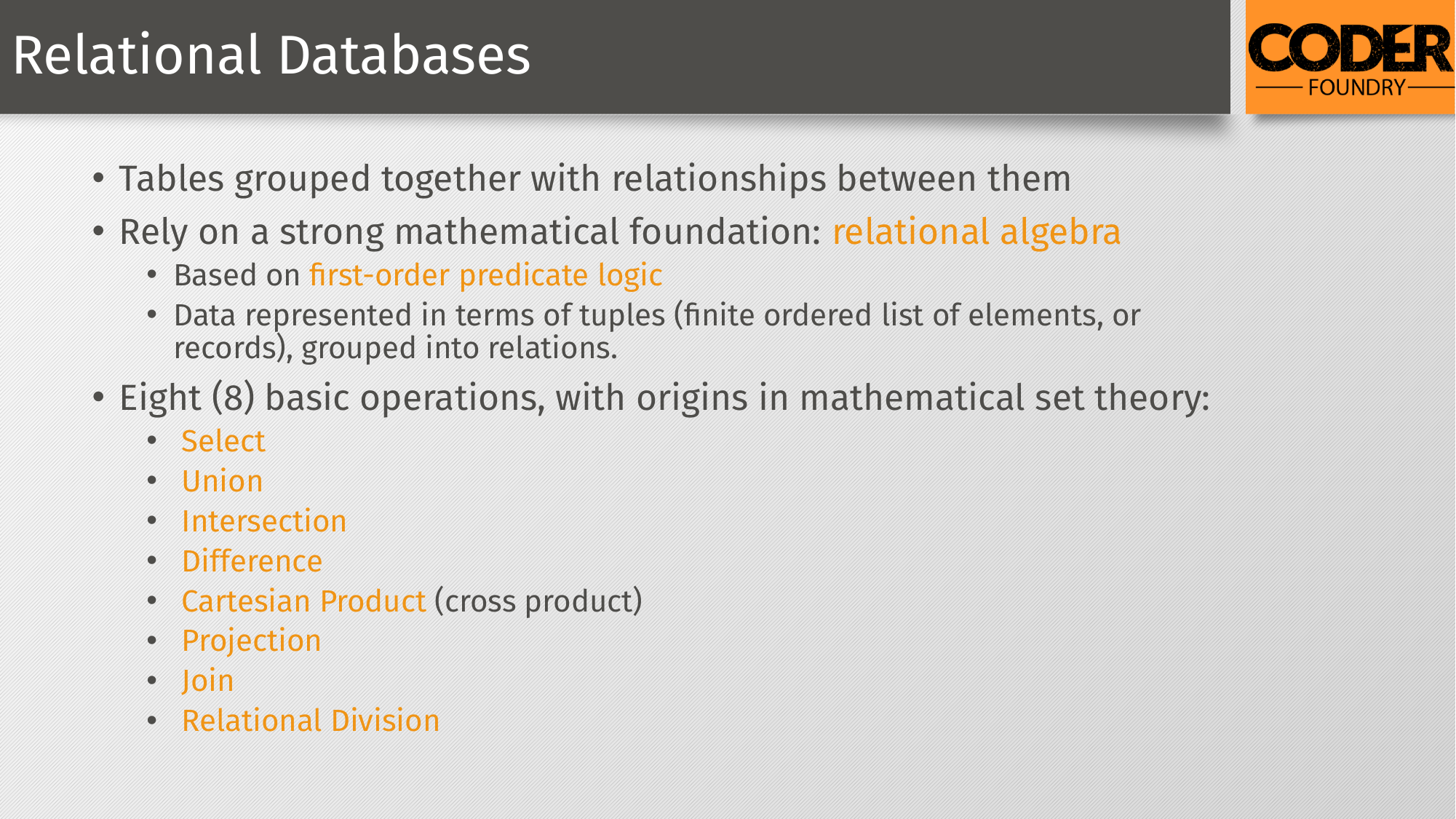

# Relational Databases
Tables grouped together with relationships between them
Rely on a strong mathematical foundation: relational algebra
Based on first-order predicate logic
Data represented in terms of tuples (finite ordered list of elements, or records), grouped into relations.
Eight (8) basic operations, with origins in mathematical set theory:
 Select
 Union
 Intersection
 Difference
 Cartesian Product (cross product)
 Projection
 Join
 Relational Division